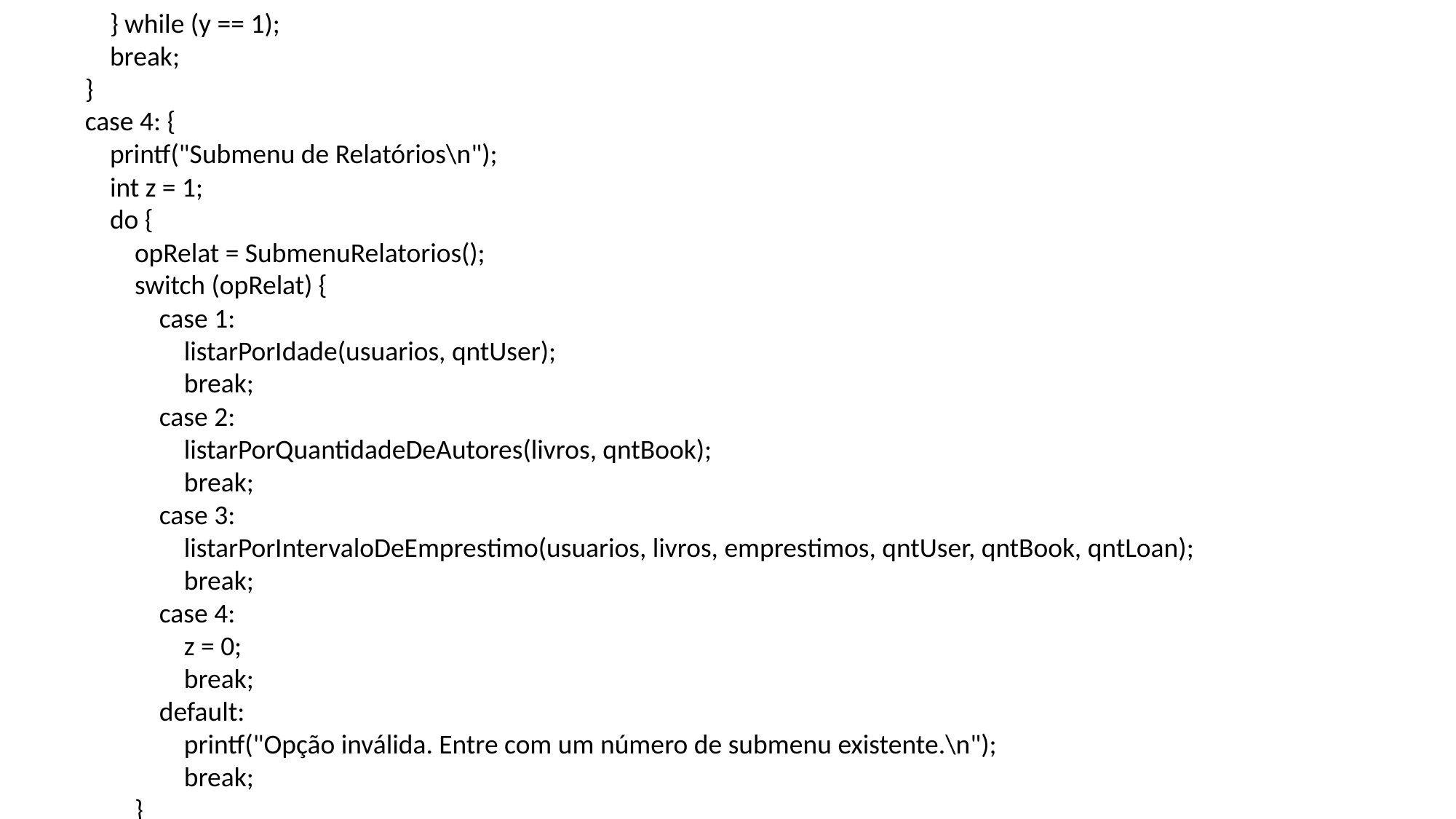

} while (y == 1);
                break;
            }
            case 4: {
                printf("Submenu de Relatórios\n");
                int z = 1;
                do {
                    opRelat = SubmenuRelatorios();
                    switch (opRelat) {
                        case 1:
                            listarPorIdade(usuarios, qntUser);
                            break;
                        case 2:
                            listarPorQuantidadeDeAutores(livros, qntBook);
                            break;
                        case 3:
                            listarPorIntervaloDeEmprestimo(usuarios, livros, emprestimos, qntUser, qntBook, qntLoan);
                            break;
                        case 4:
                            z = 0;
                            break;
                        default:
                            printf("Opção inválida. Entre com um número de submenu existente.\n");
                            break;
                    }